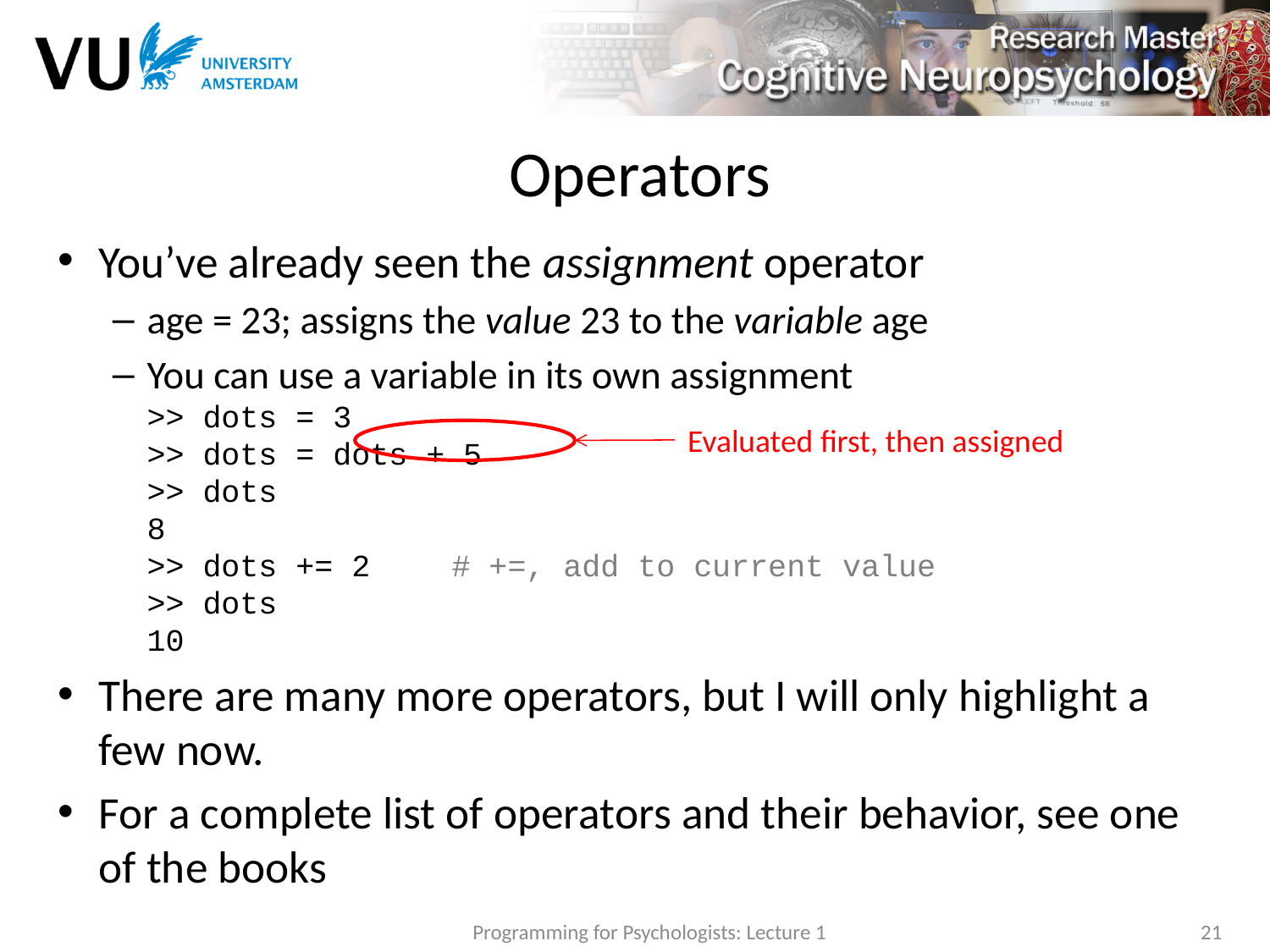

# Operators
You’ve already seen the assignment operator
age = 23; assigns the value 23 to the variable age
You can use a variable in its own assignment
>> dots = 3
>> dots = dots + 5
>> dots
8
>> dots += 2	# +=, add to current value
>> dots
10
There are many more operators, but I will only highlight a few now.
For a complete list of operators and their behavior, see one of the books
Evaluated first, then assigned

Programming for Psychologists: Lecture 1
21